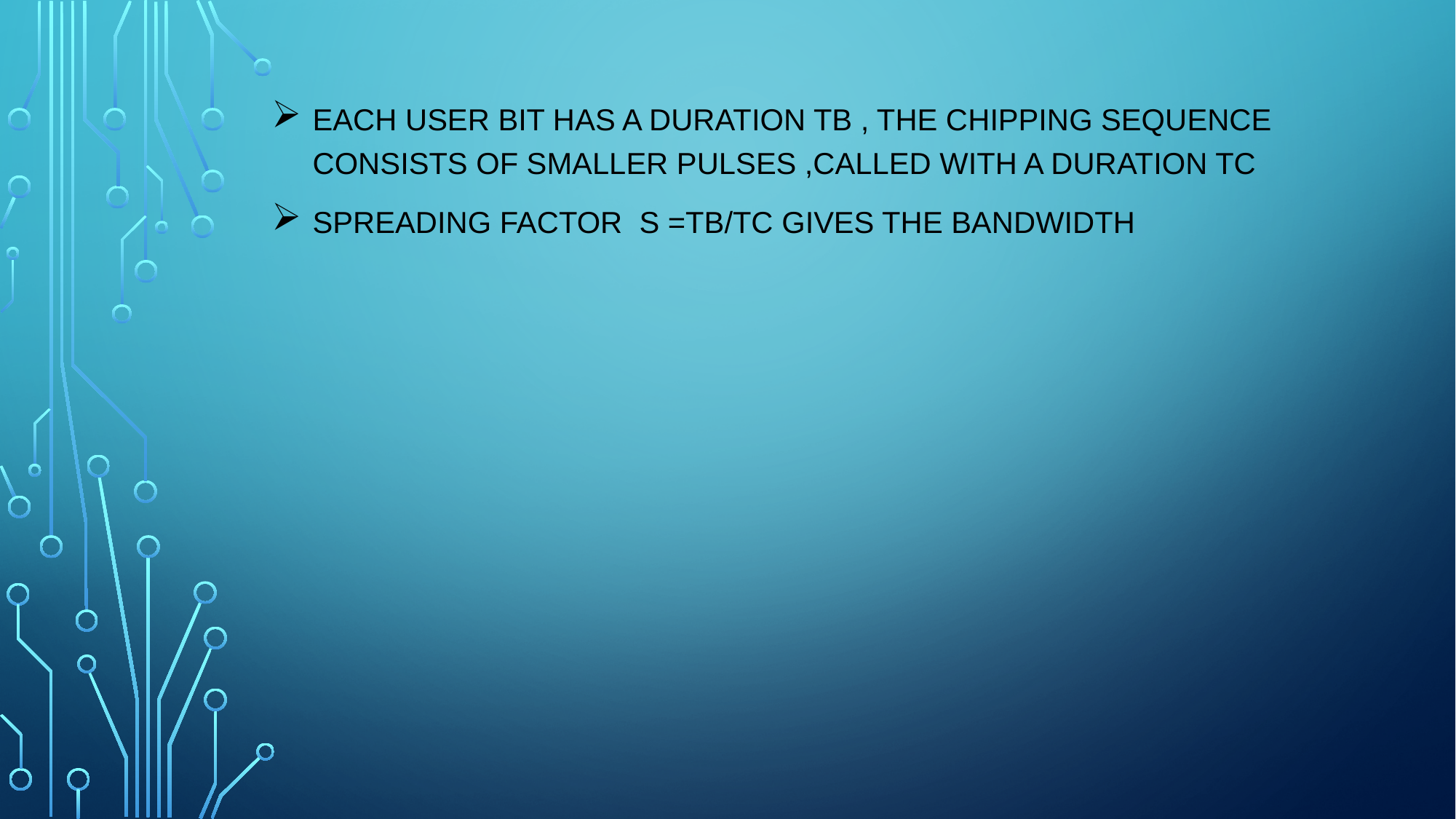

Each user bit has a duration tb , the chipping sequence consists of smaller pulses ,called with a duration tc
Spreading factor  s =tb/tc gives the bandwidth